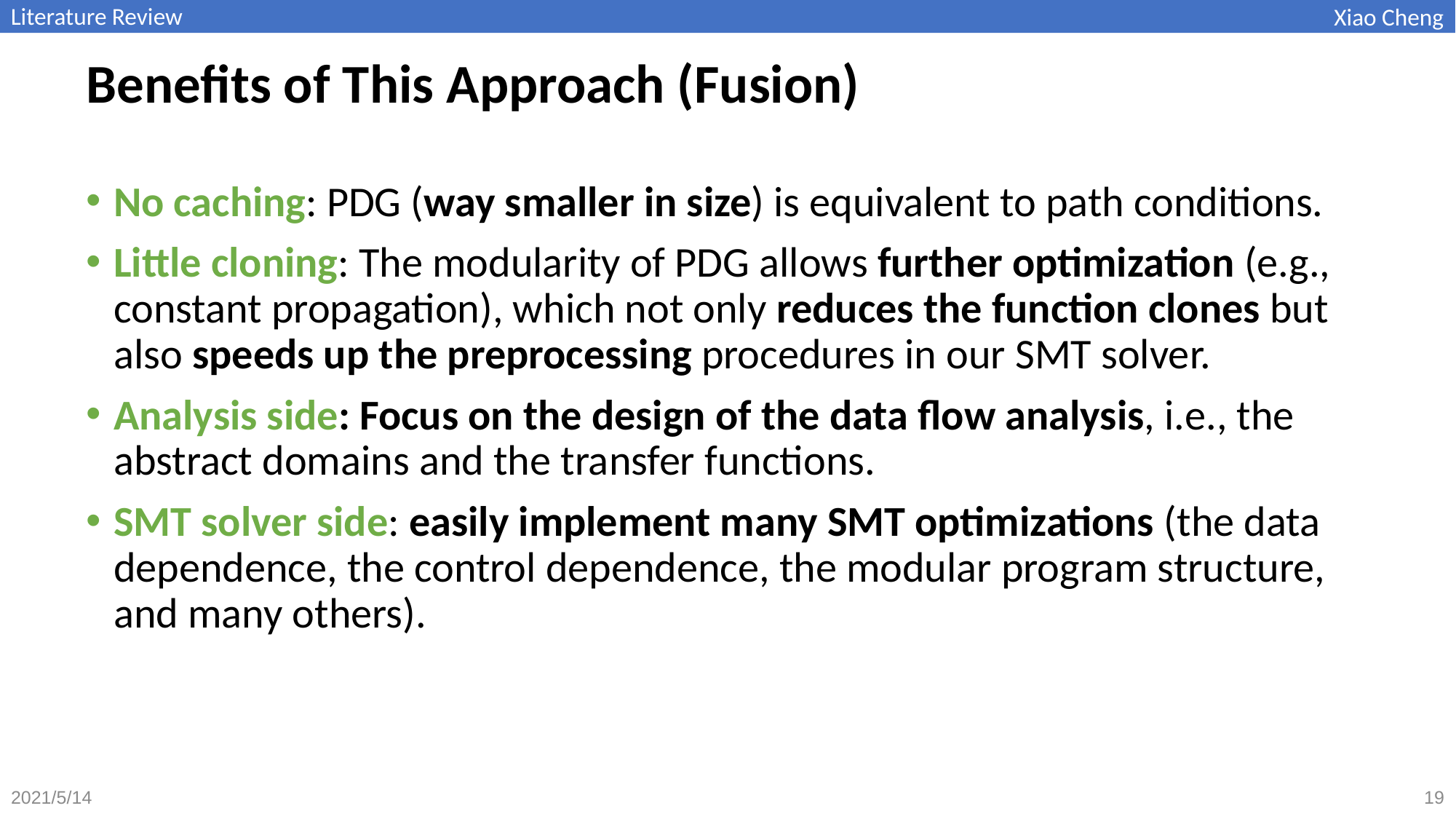

Benefits of This Approach (Fusion)
No caching: PDG (way smaller in size) is equivalent to path conditions.
Little cloning: The modularity of PDG allows further optimization (e.g., constant propagation), which not only reduces the function clones but also speeds up the preprocessing procedures in our SMT solver.
Analysis side: Focus on the design of the data flow analysis, i.e., the abstract domains and the transfer functions.
SMT solver side: easily implement many SMT optimizations (the data dependence, the control dependence, the modular program structure, and many others).
19
2021/5/14